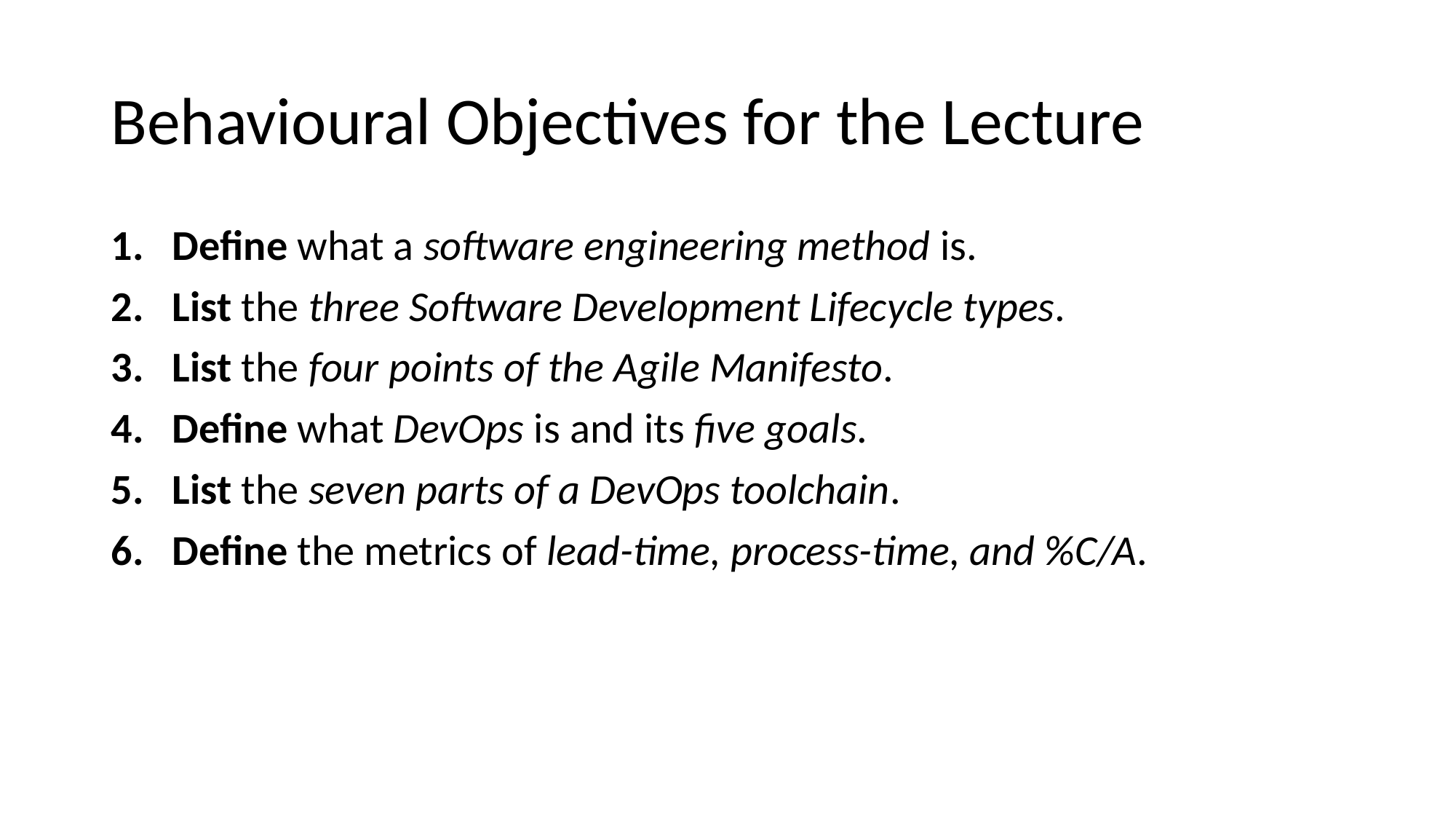

# Behavioural Objectives for the Lecture
Define what a software engineering method is.
List the three Software Development Lifecycle types.
List the four points of the Agile Manifesto.
Define what DevOps is and its five goals.
List the seven parts of a DevOps toolchain.
Define the metrics of lead-time, process-time, and %C/A.